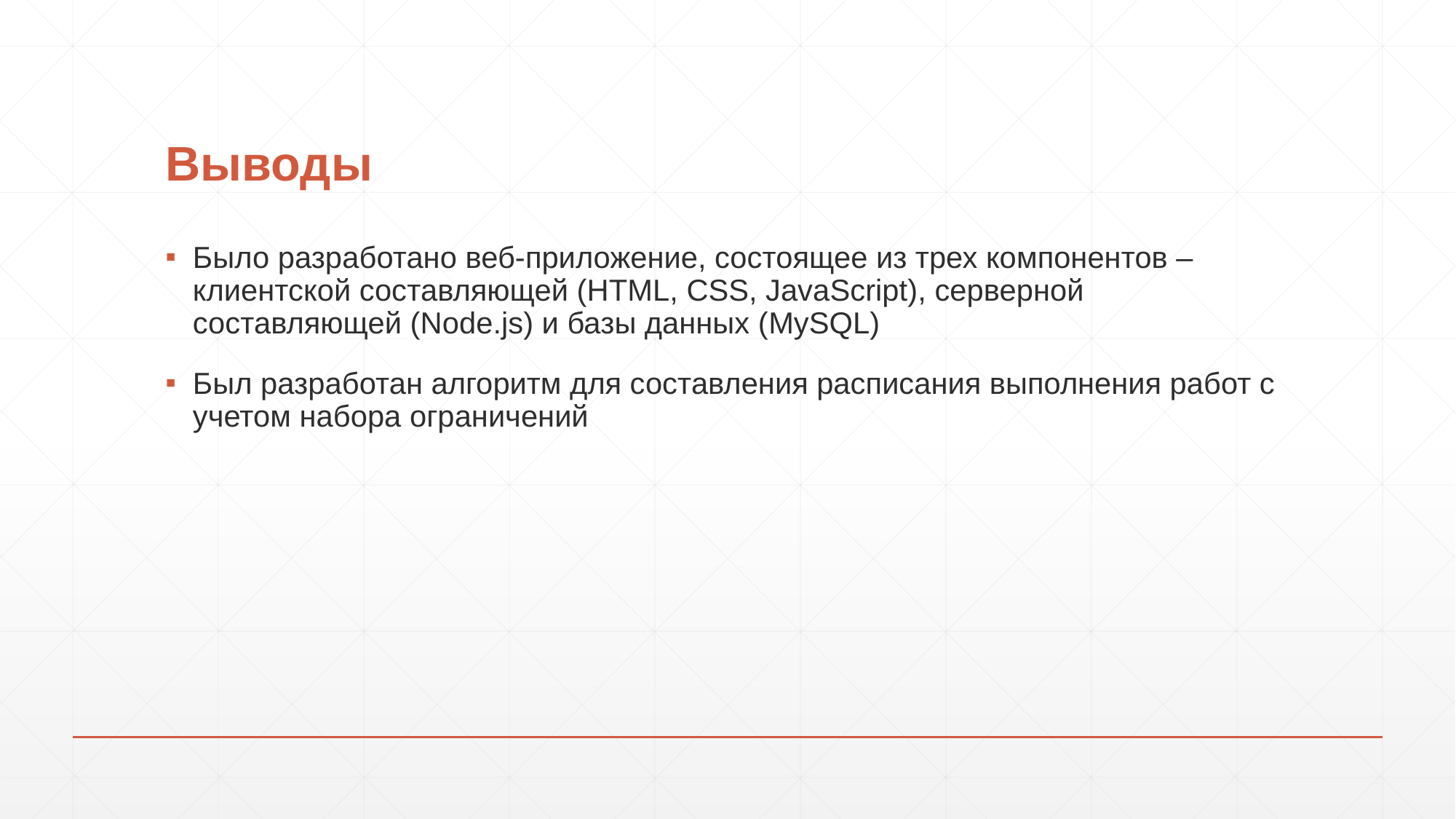

# Выводы
Было разработано веб-приложение, состоящее из трех компонентов – клиентской составляющей (HTML, CSS, JavaScript), серверной составляющей (Node.js) и базы данных (MySQL)
Был разработан алгоритм для составления расписания выполнения работ с учетом набора ограничений